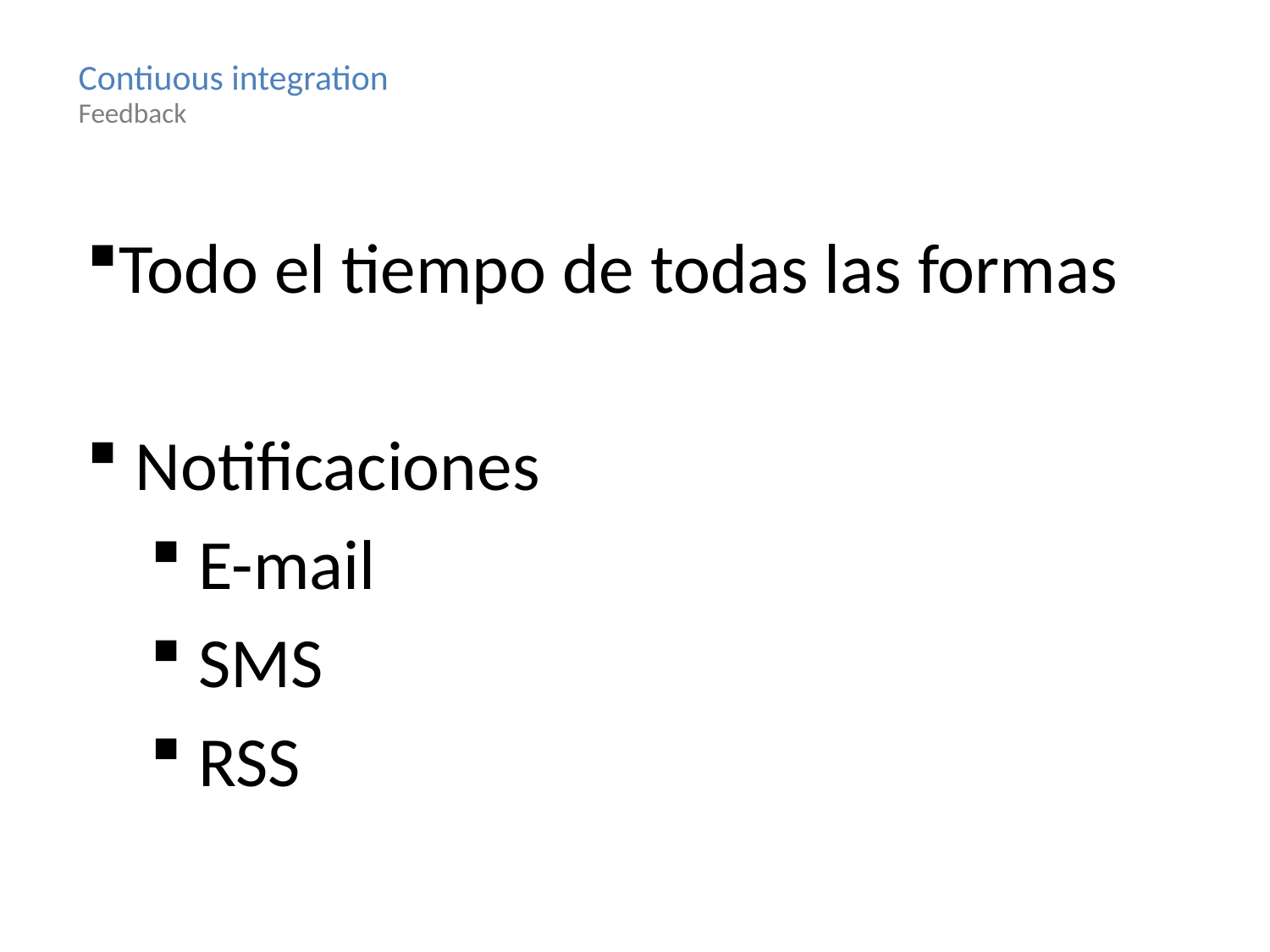

Contiuous integration
Feedback
Todo el tiempo de todas las formas

 Notificaciones
 E-mail
 SMS
 RSS